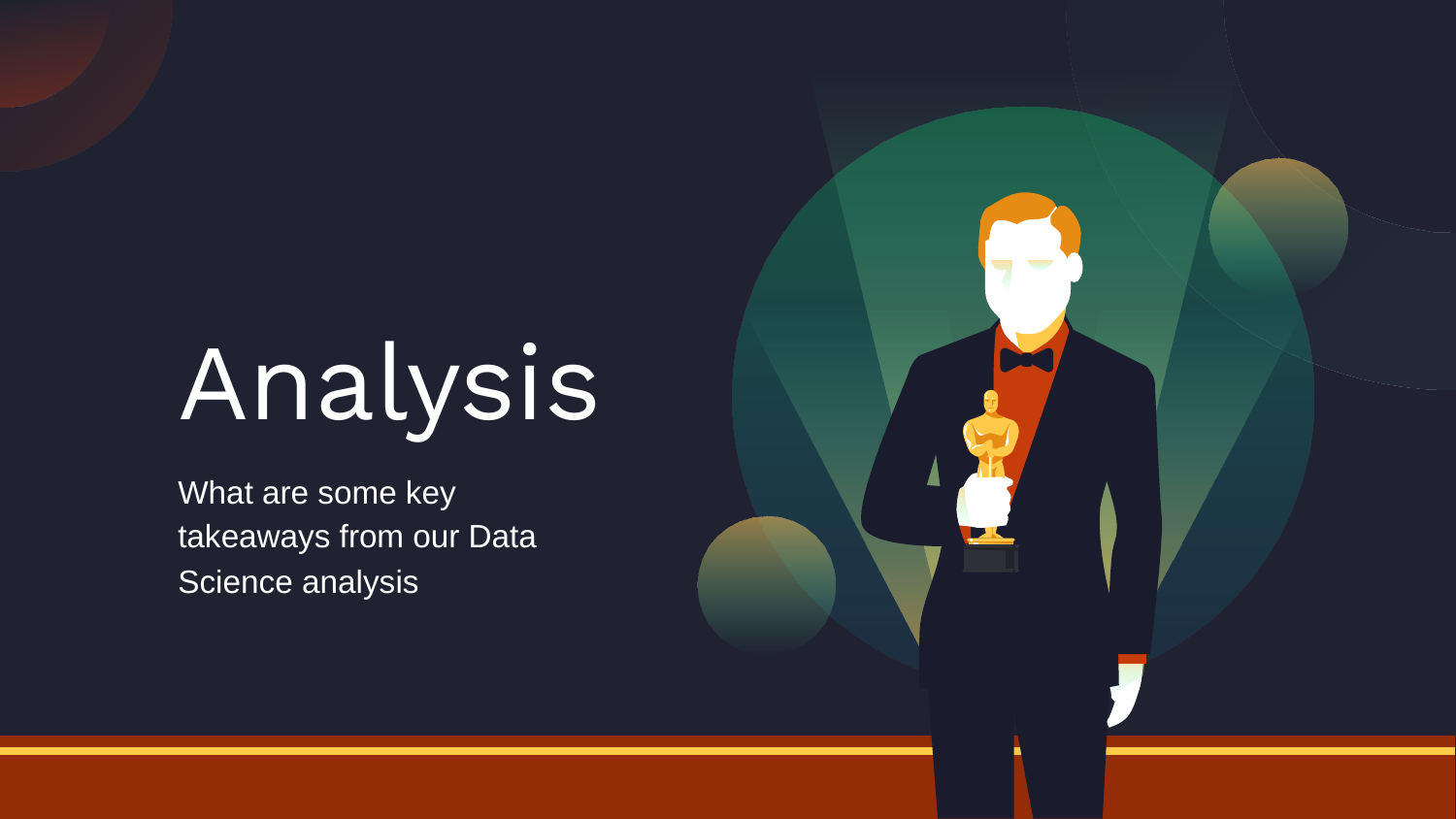

# Analysis

What are some key takeaways from our Data Science analysis